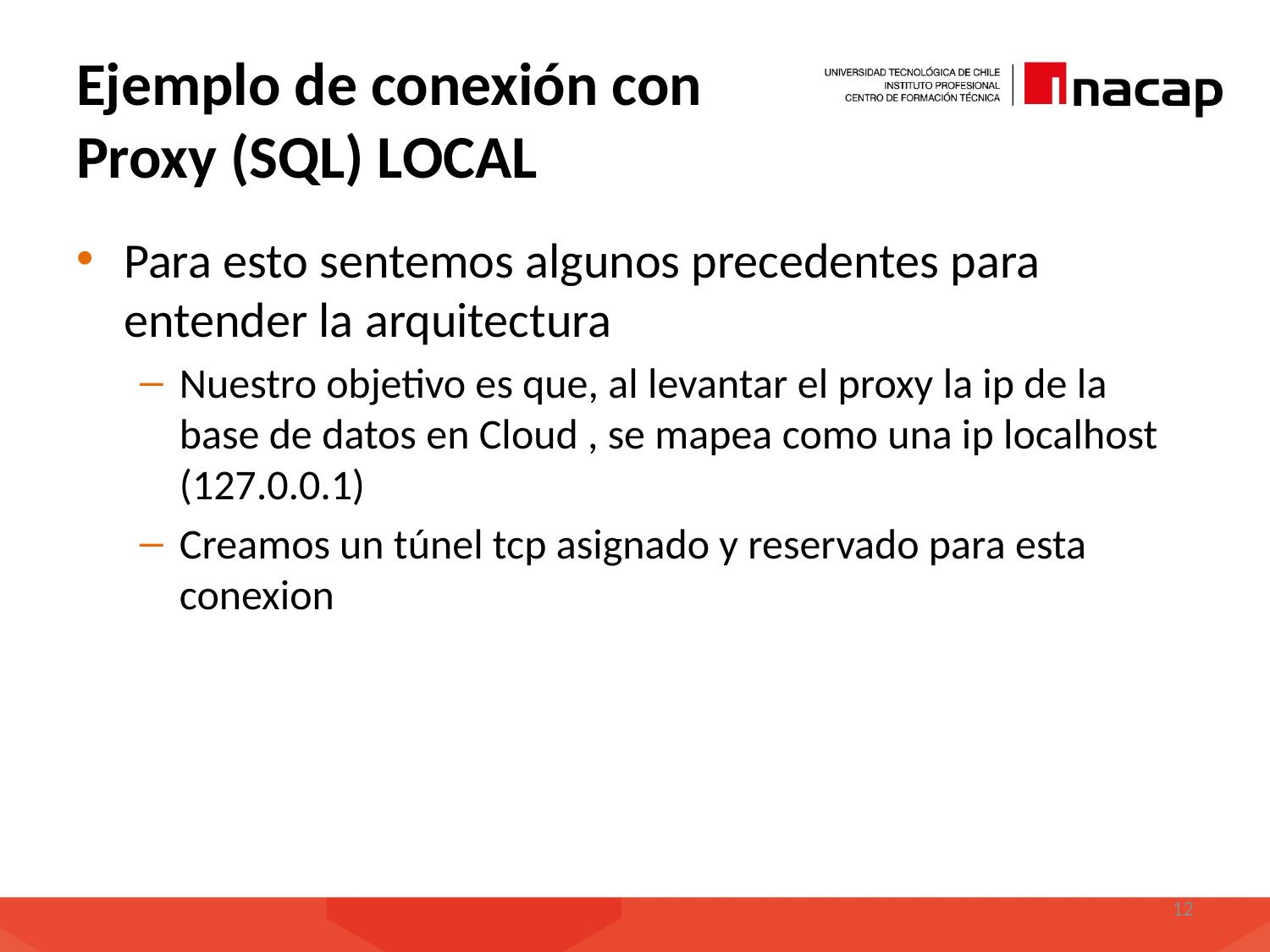

# Ejemplo de conexión con Proxy (SQL) LOCAL
Para esto sentemos algunos precedentes para entender la arquitectura
Nuestro objetivo es que, al levantar el proxy la ip de la base de datos en Cloud , se mapea como una ip localhost (127.0.0.1)
Creamos un túnel tcp asignado y reservado para esta conexion

12